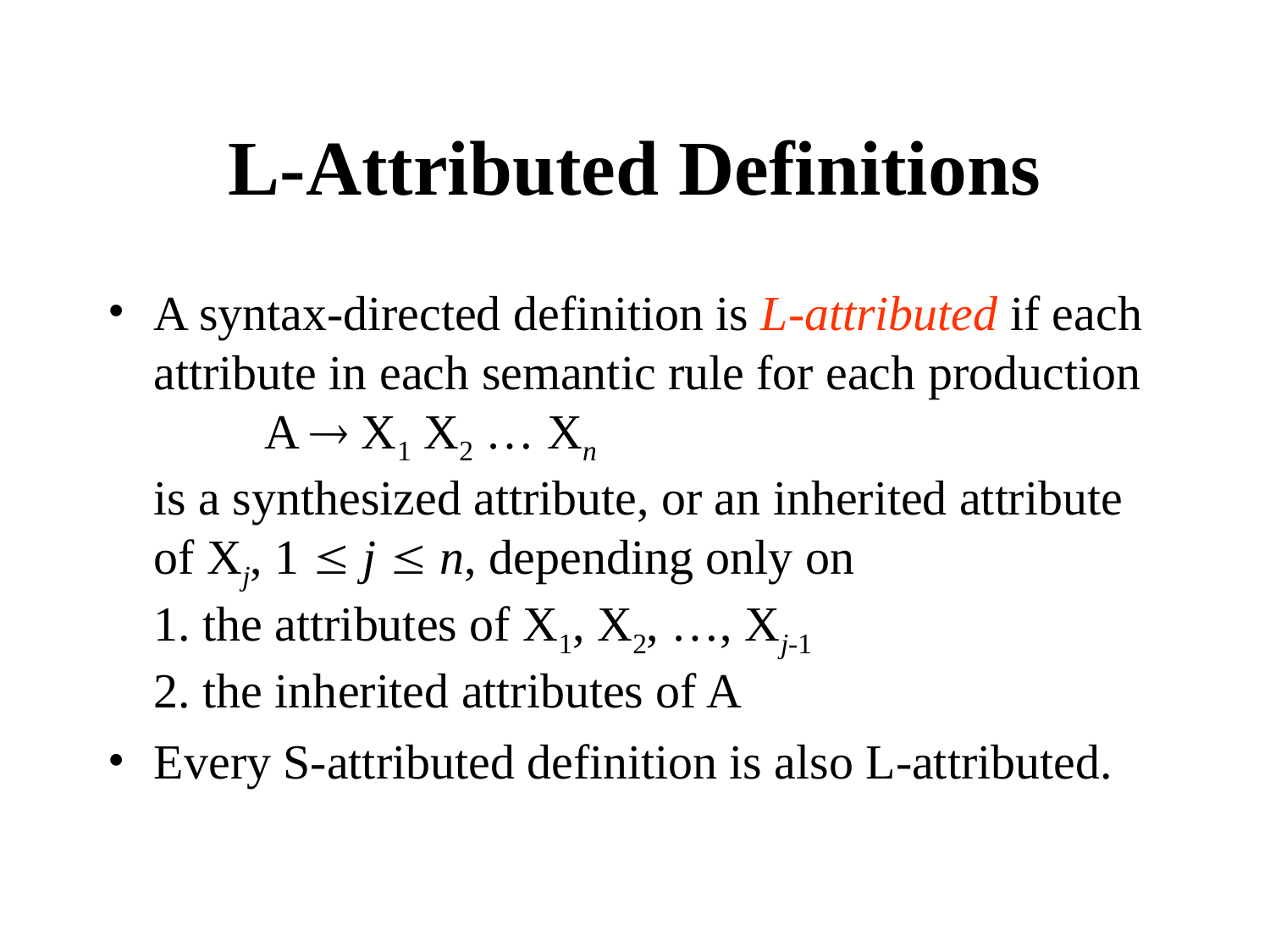

L-Attributed Definitions
A syntax-directed definition is L-attributed if each attribute in each semantic rule for each production
	A → X1 X2 … Xn
is a synthesized attribute, or an inherited attribute of Xj, 1 ≤ j ≤ n, depending only on
1. the attributes of X1, X2, …, Xj-1
2. the inherited attributes of A
Every S-attributed definition is also L-attributed.